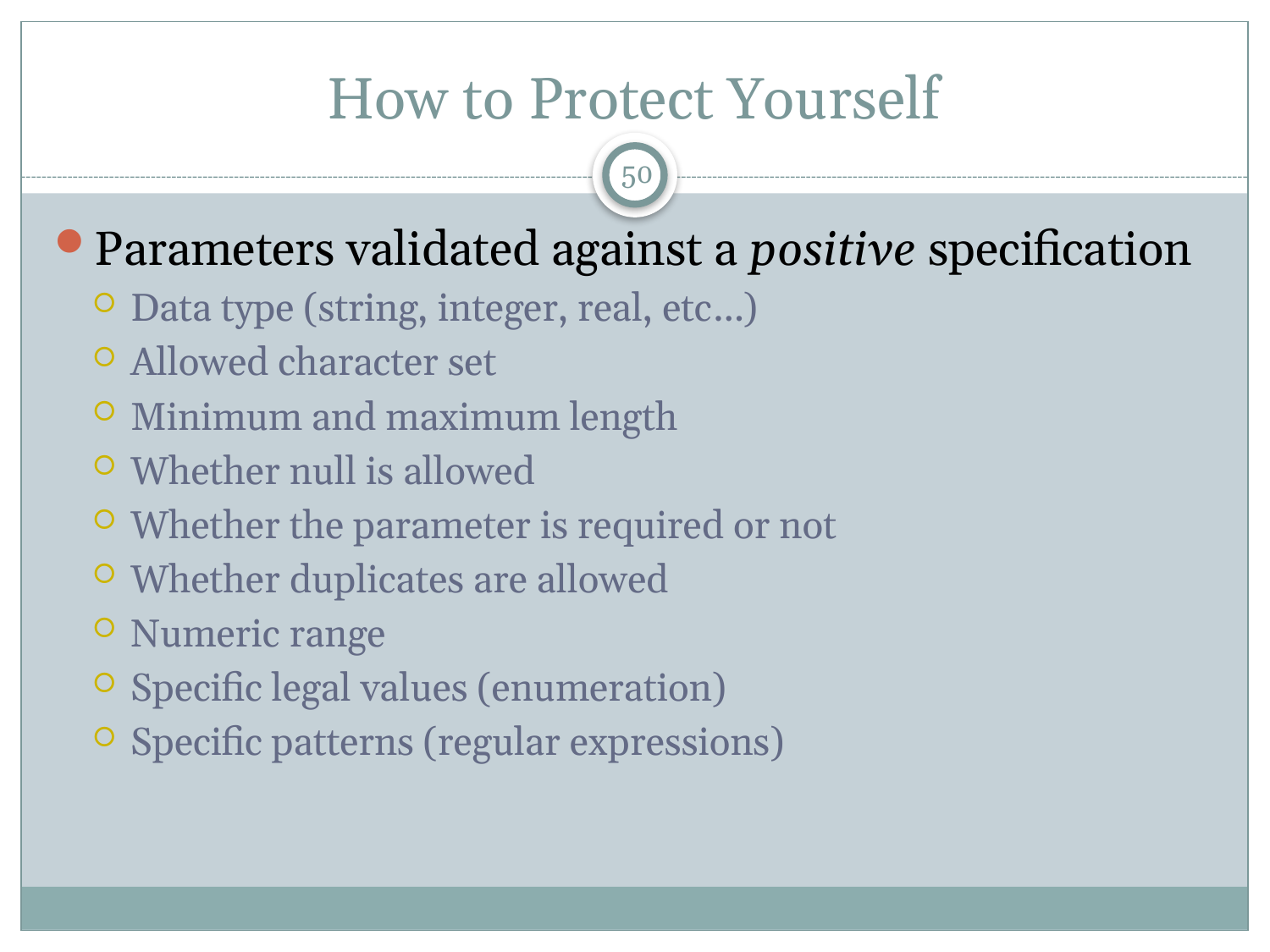

# How to Protect Yourself
50
Parameters validated against a positive specification
Data type (string, integer, real, etc…)
Allowed character set
Minimum and maximum length
Whether null is allowed
Whether the parameter is required or not
Whether duplicates are allowed
Numeric range
Specific legal values (enumeration)
Specific patterns (regular expressions)